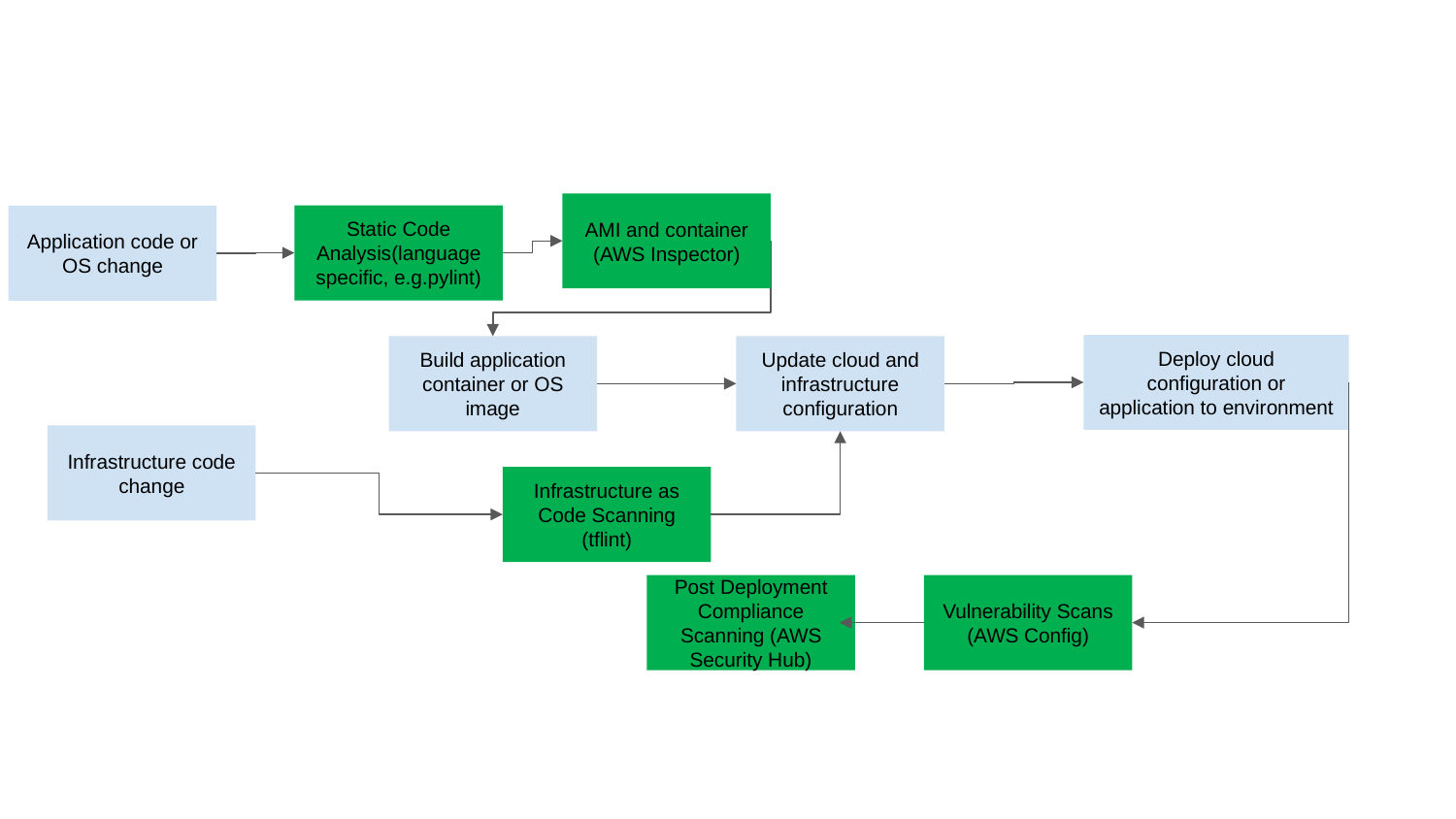

AMI and container
(AWS Inspector)
Static Code Analysis(language specific, e.g.pylint)
Application code or OS change
Deploy cloud configuration or application to environment
Build application container or OS image
Update cloud and infrastructure configuration
Infrastructure code change
Infrastructure as Code Scanning (tflint)
Post Deployment Compliance Scanning (AWS Security Hub)
Vulnerability Scans
(AWS Config)